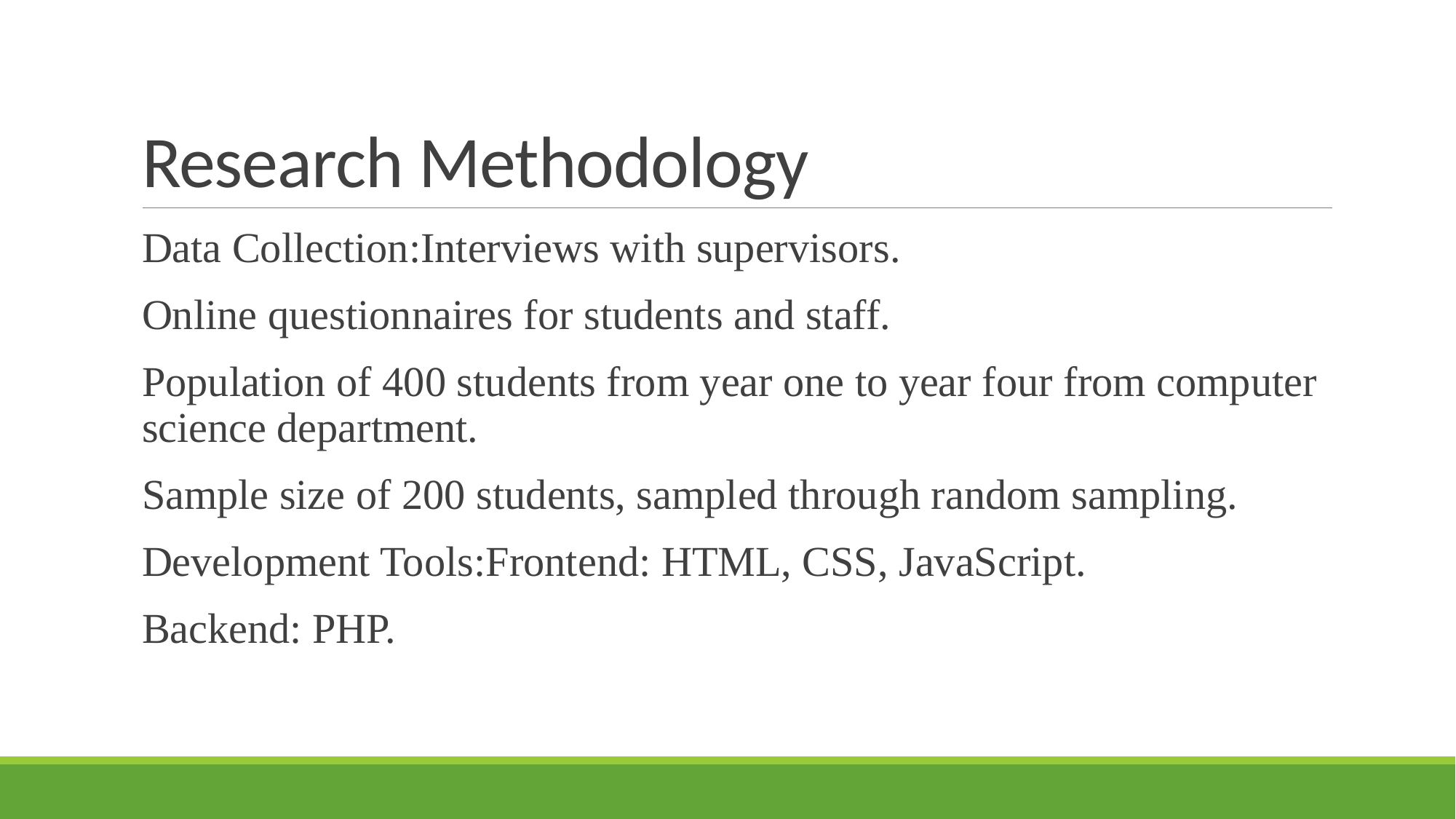

# Research Methodology
Data Collection:Interviews with supervisors.
Online questionnaires for students and staff.
Population of 400 students from year one to year four from computer science department.
Sample size of 200 students, sampled through random sampling.
Development Tools:Frontend: HTML, CSS, JavaScript.
Backend: PHP.